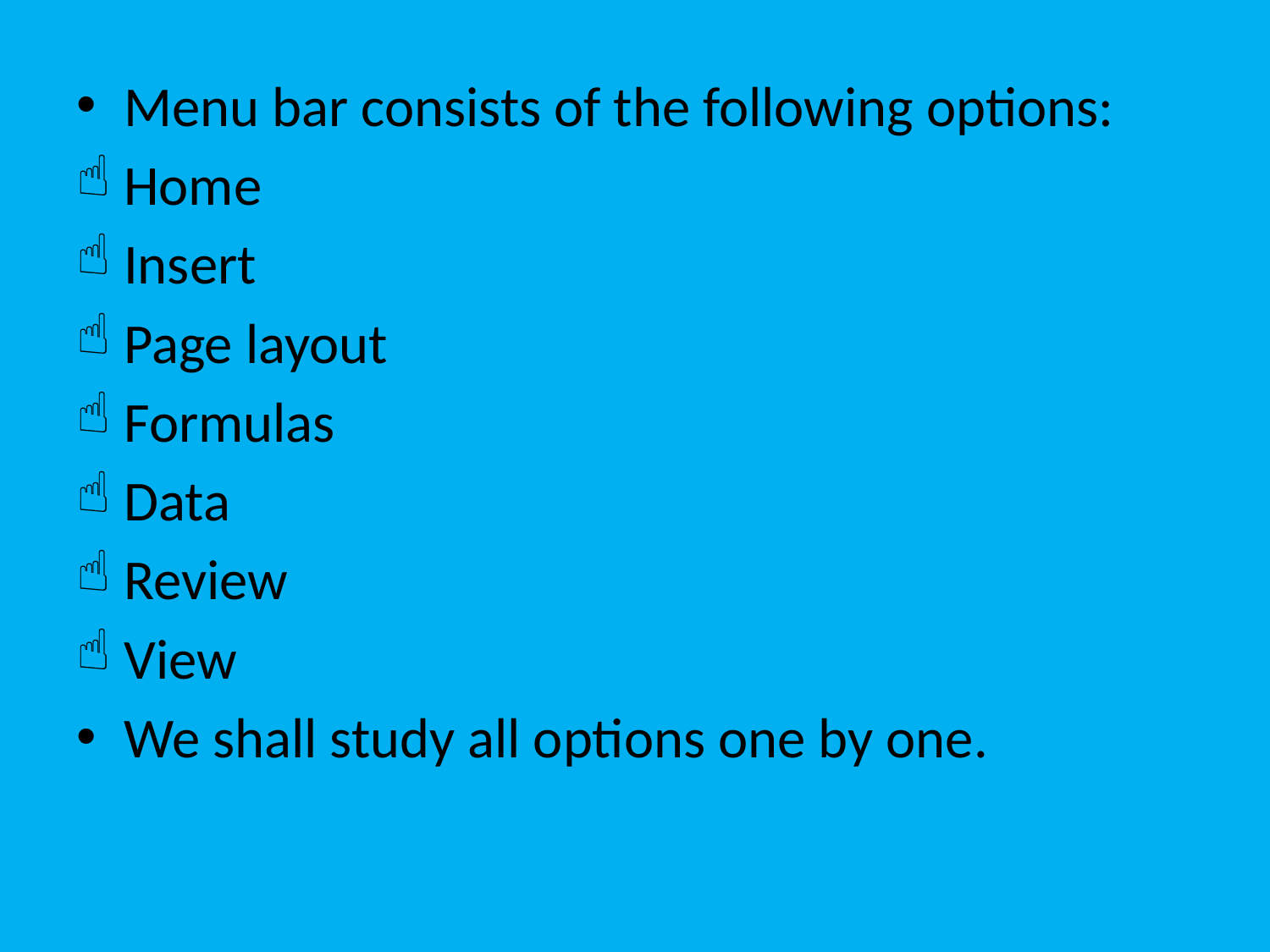

Menu bar consists of the following options:
Home
Insert
Page layout
Formulas
Data
Review
View
We shall study all options one by one.